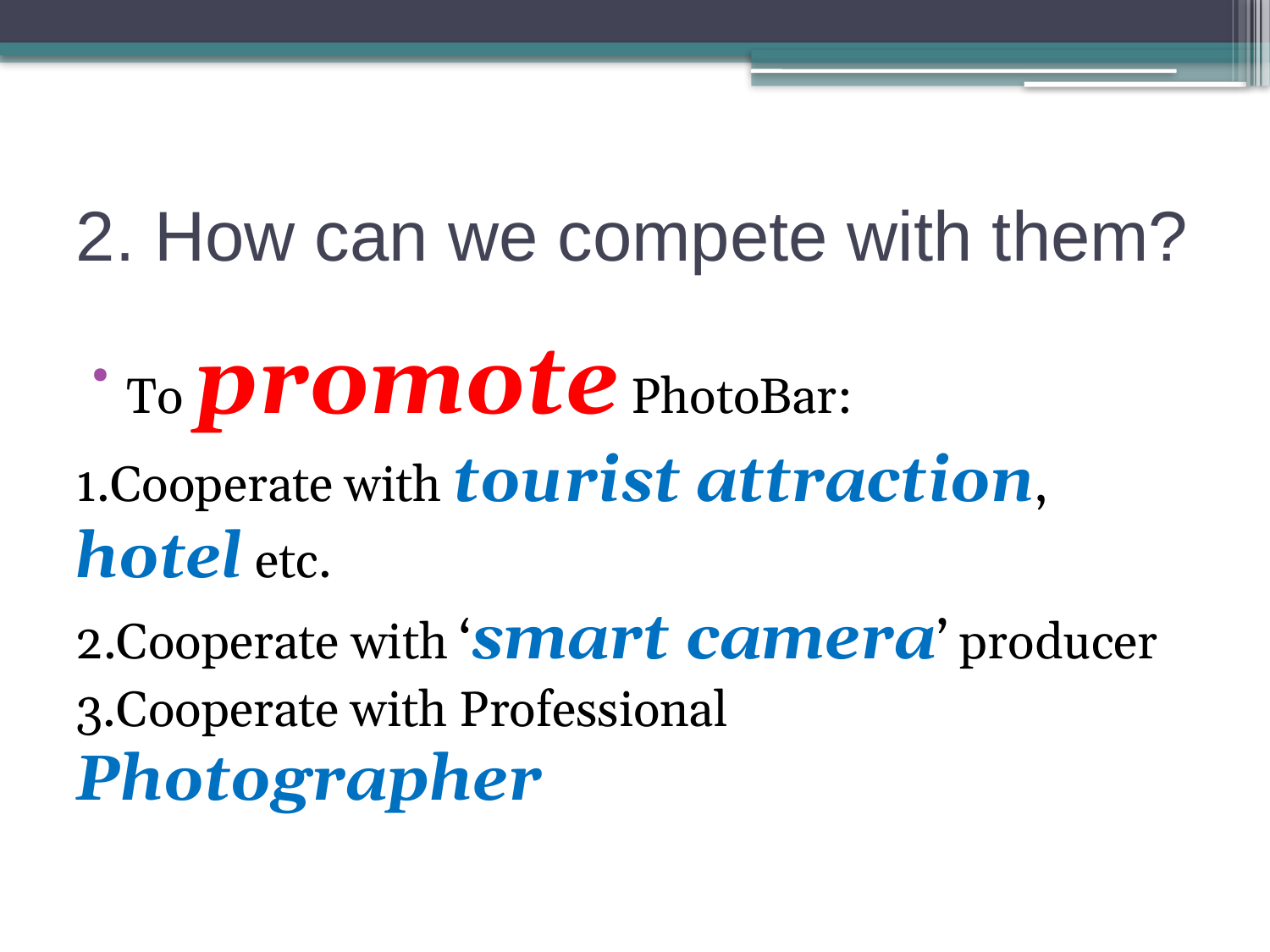

# 2. How can we compete with them?
To promote PhotoBar:
1.Cooperate with tourist attraction, hotel etc.
2.Cooperate with ‘smart camera’ producer
3.Cooperate with Professional Photographer